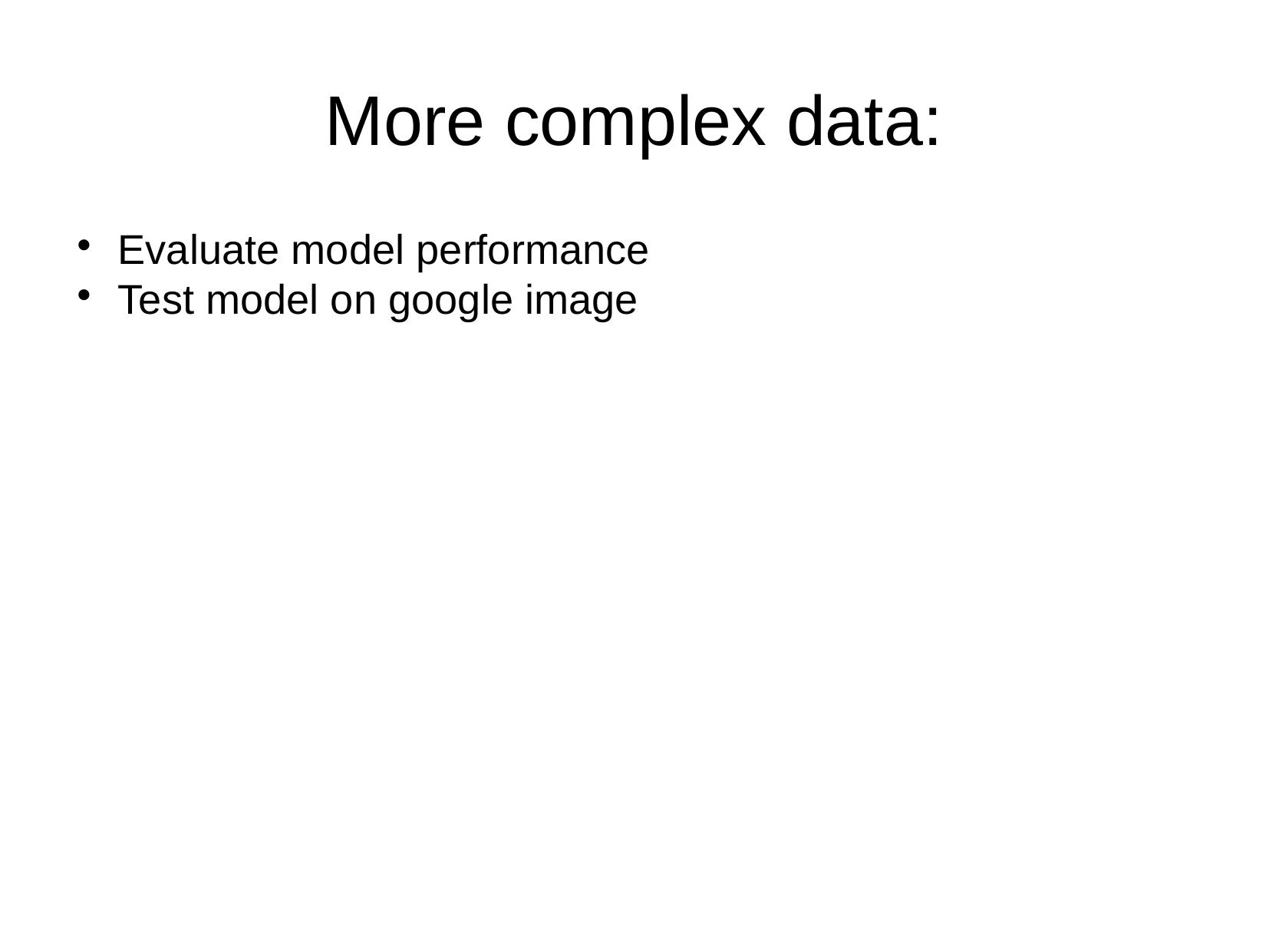

More complex data:
Evaluate model performance
Test model on google image